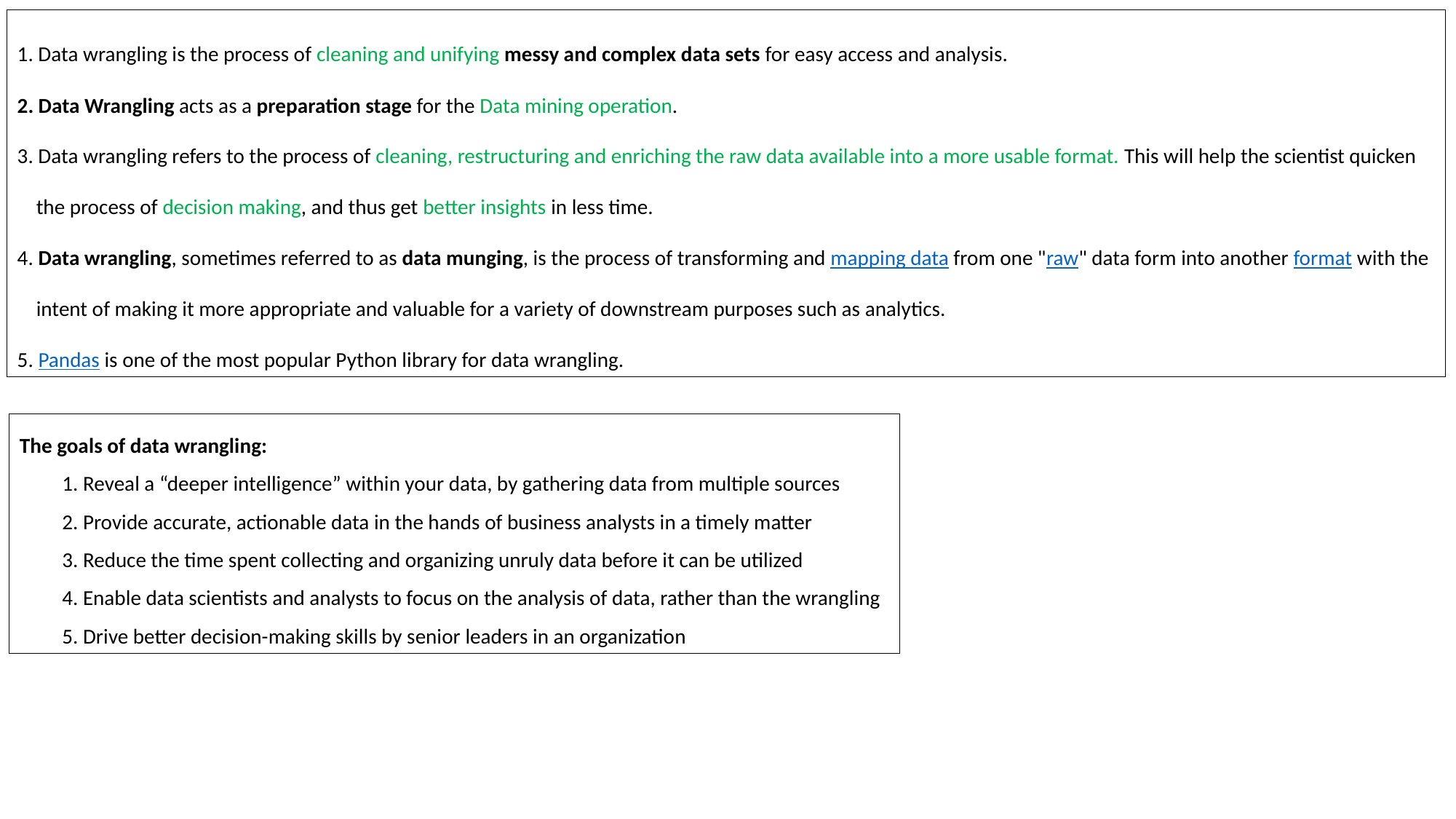

1. Data wrangling is the process of cleaning and unifying messy and complex data sets for easy access and analysis.
2. Data Wrangling acts as a preparation stage for the Data mining operation.
3. Data wrangling refers to the process of cleaning, restructuring and enriching the raw data available into a more usable format. This will help the scientist quicken
    the process of decision making, and thus get better insights in less time.
4. Data wrangling, sometimes referred to as data munging, is the process of transforming and mapping data from one "raw" data form into another format with the
    intent of making it more appropriate and valuable for a variety of downstream purposes such as analytics.
5. Pandas is one of the most popular Python library for data wrangling.
The goals of data wrangling:
         1. Reveal a “deeper intelligence” within your data, by gathering data from multiple sources
         2. Provide accurate, actionable data in the hands of business analysts in a timely matter
         3. Reduce the time spent collecting and organizing unruly data before it can be utilized
         4. Enable data scientists and analysts to focus on the analysis of data, rather than the wrangling
         5. Drive better decision-making skills by senior leaders in an organization